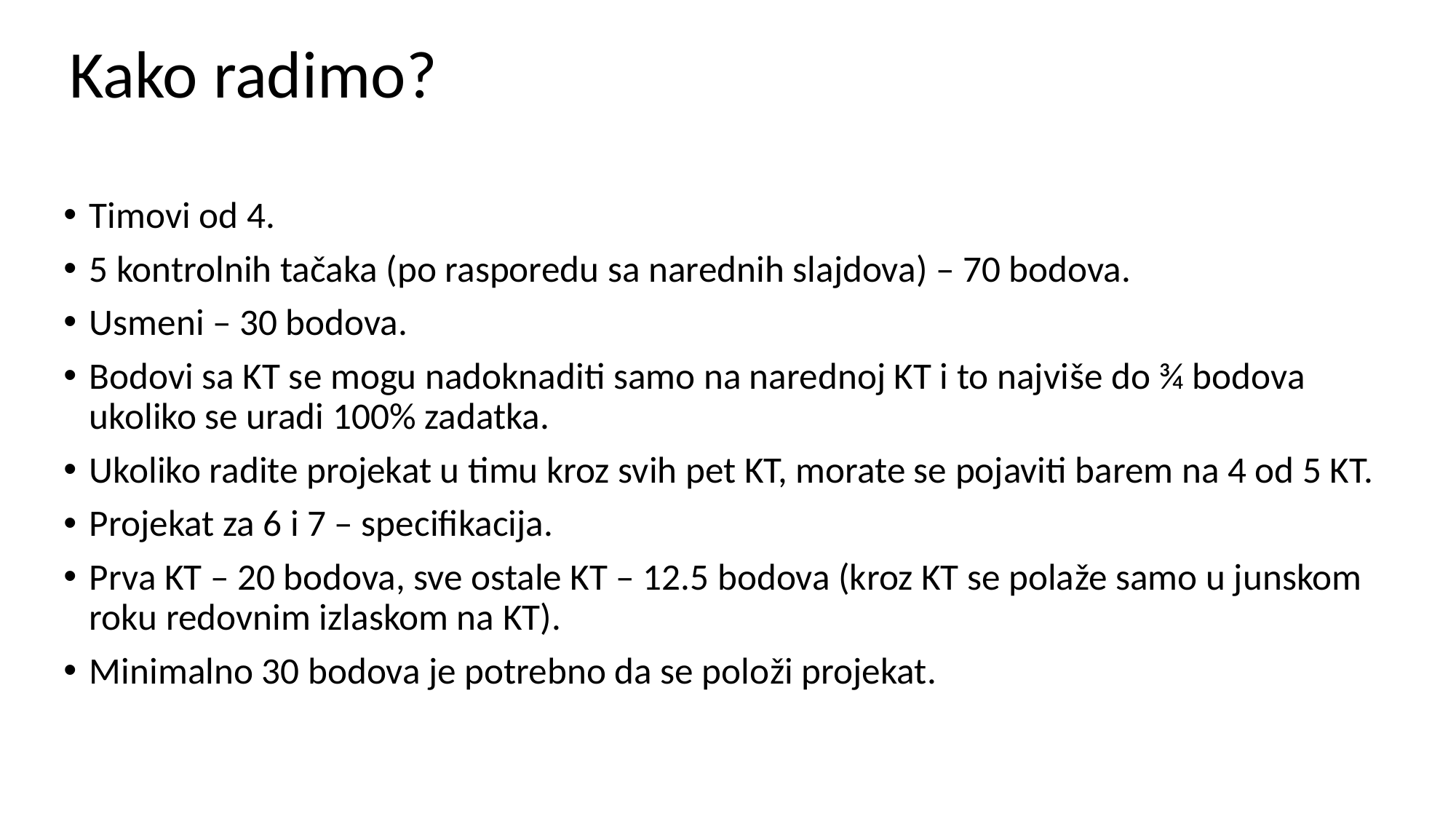

# Kako radimo?
Timovi od 4.
5 kontrolnih tačaka (po rasporedu sa narednih slajdova) – 70 bodova.
Usmeni – 30 bodova.
Bodovi sa KT se mogu nadoknaditi samo na narednoj KT i to najviše do ¾ bodova ukoliko se uradi 100% zadatka.
Ukoliko radite projekat u timu kroz svih pet KT, morate se pojaviti barem na 4 od 5 KT.
Projekat za 6 i 7 – specifikacija.
Prva KT – 20 bodova, sve ostale KT – 12.5 bodova (kroz KT se polaže samo u junskom roku redovnim izlaskom na KT).
Minimalno 30 bodova je potrebno da se položi projekat.